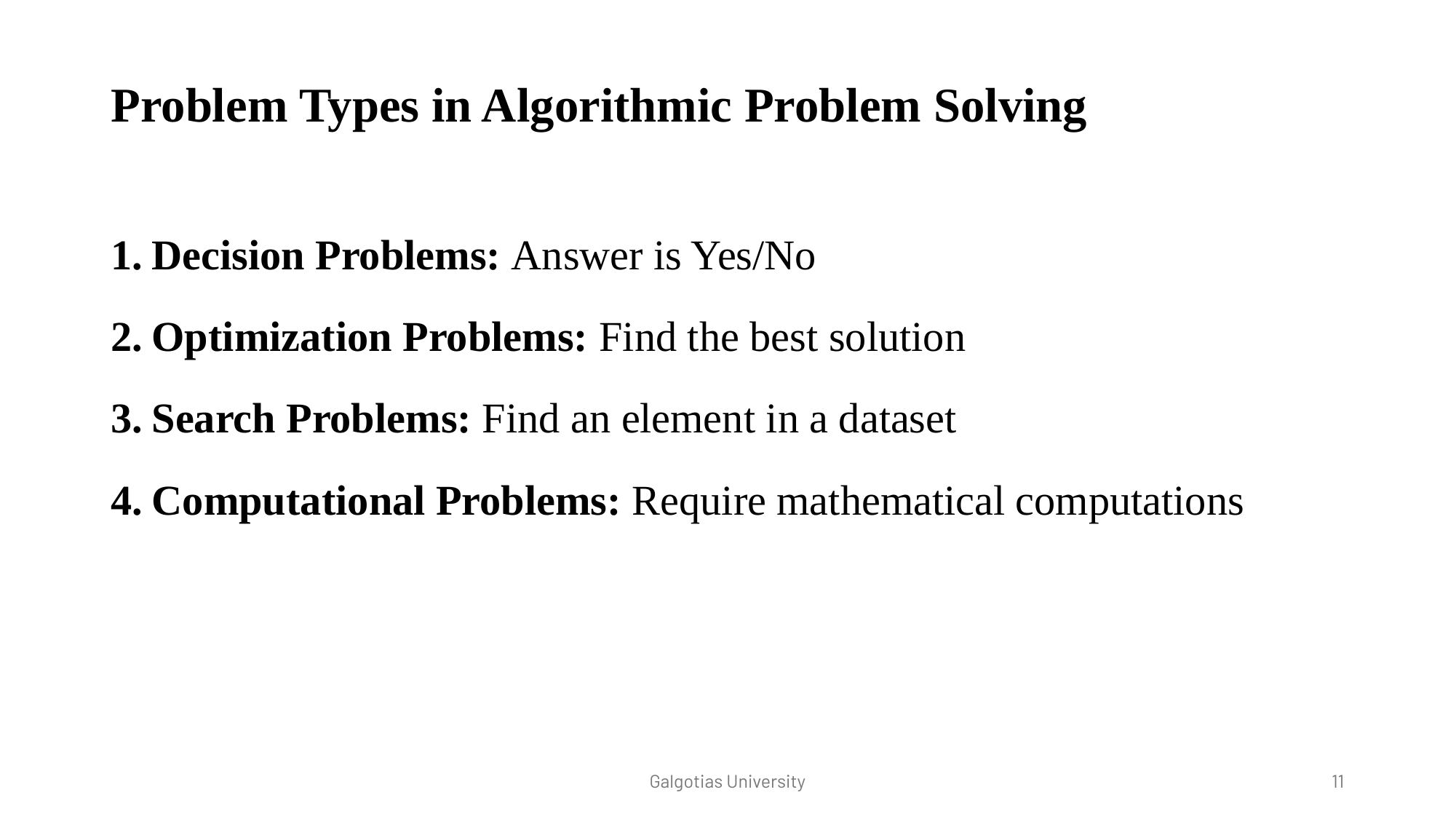

# Problem Types in Algorithmic Problem Solving
Decision Problems: Answer is Yes/No
Optimization Problems: Find the best solution
Search Problems: Find an element in a dataset
Computational Problems: Require mathematical computations

Galgotias University
11